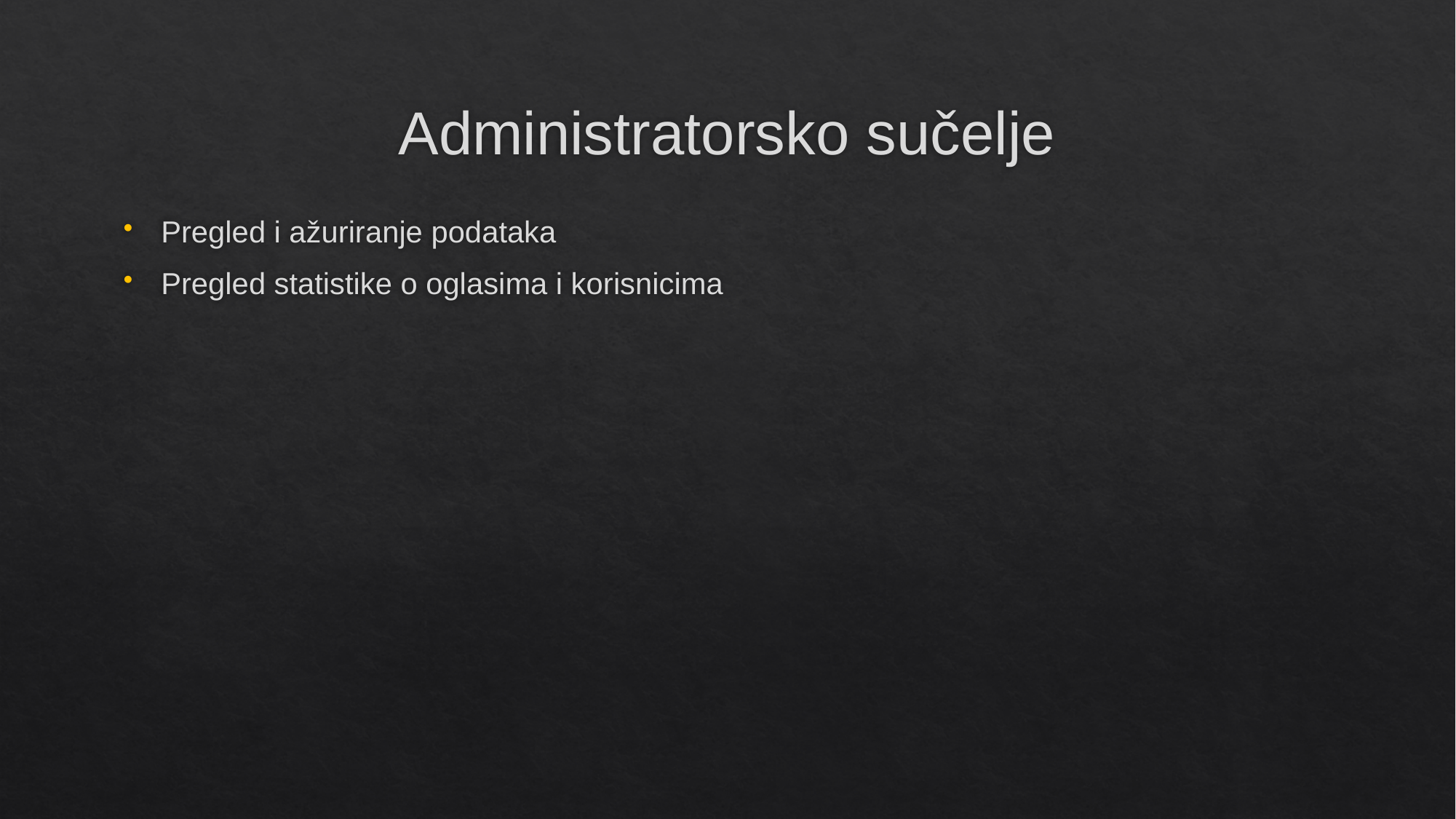

# Administratorsko sučelje
Pregled i ažuriranje podataka
Pregled statistike o oglasima i korisnicima